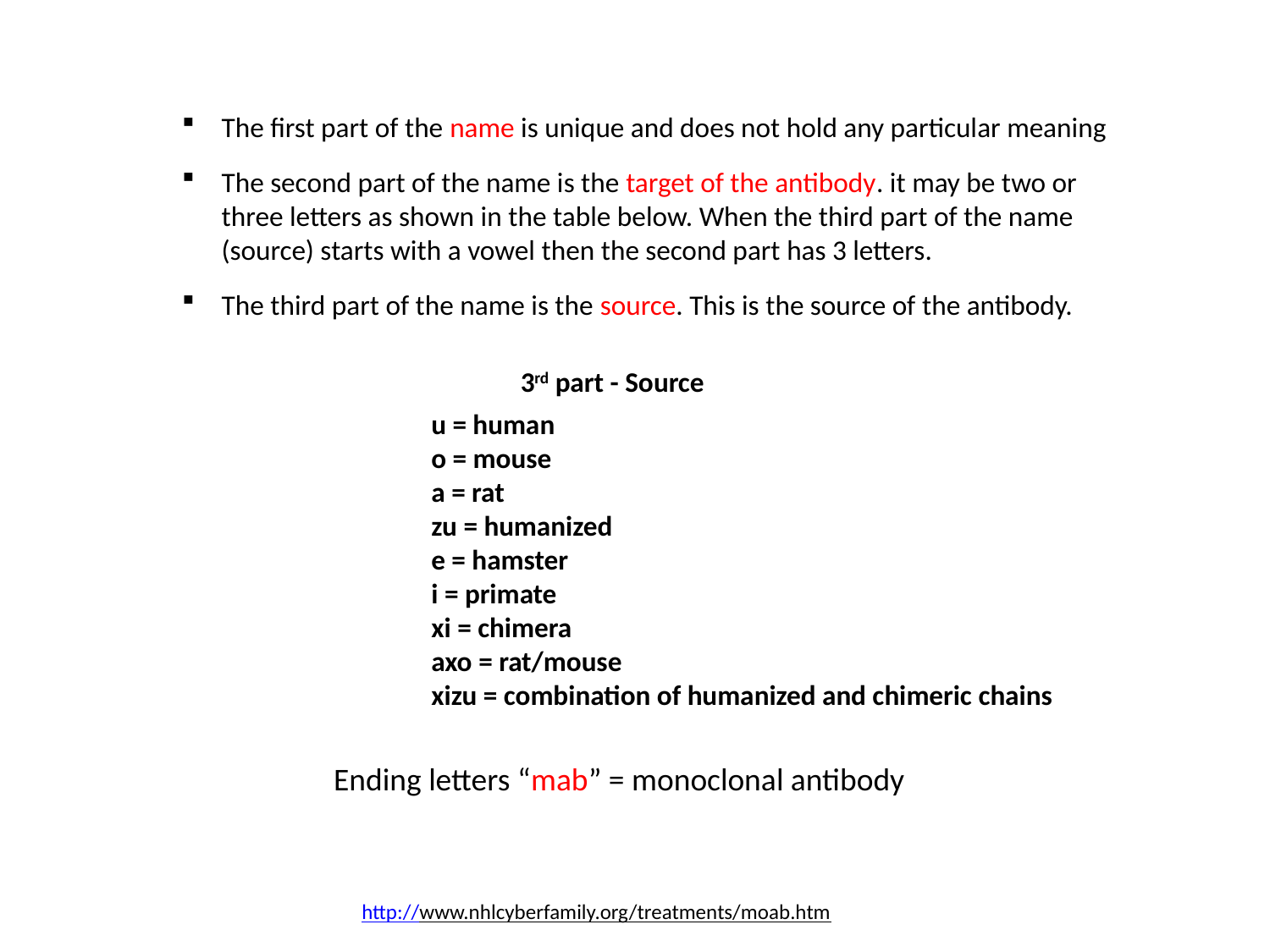

The first part of the name is unique and does not hold any particular meaning
The second part of the name is the target of the antibody. it may be two or three letters as shown in the table below. When the third part of the name (source) starts with a vowel then the second part has 3 letters.
The third part of the name is the source. This is the source of the antibody.
3rd part - Source
u = human
o = mouse
a = rat
zu = humanized
e = hamster
i = primate
xi = chimera
axo = rat/mouse
xizu = combination of humanized and chimeric chains
Ending letters “mab” = monoclonal antibody
http://www.nhlcyberfamily.org/treatments/moab.htm